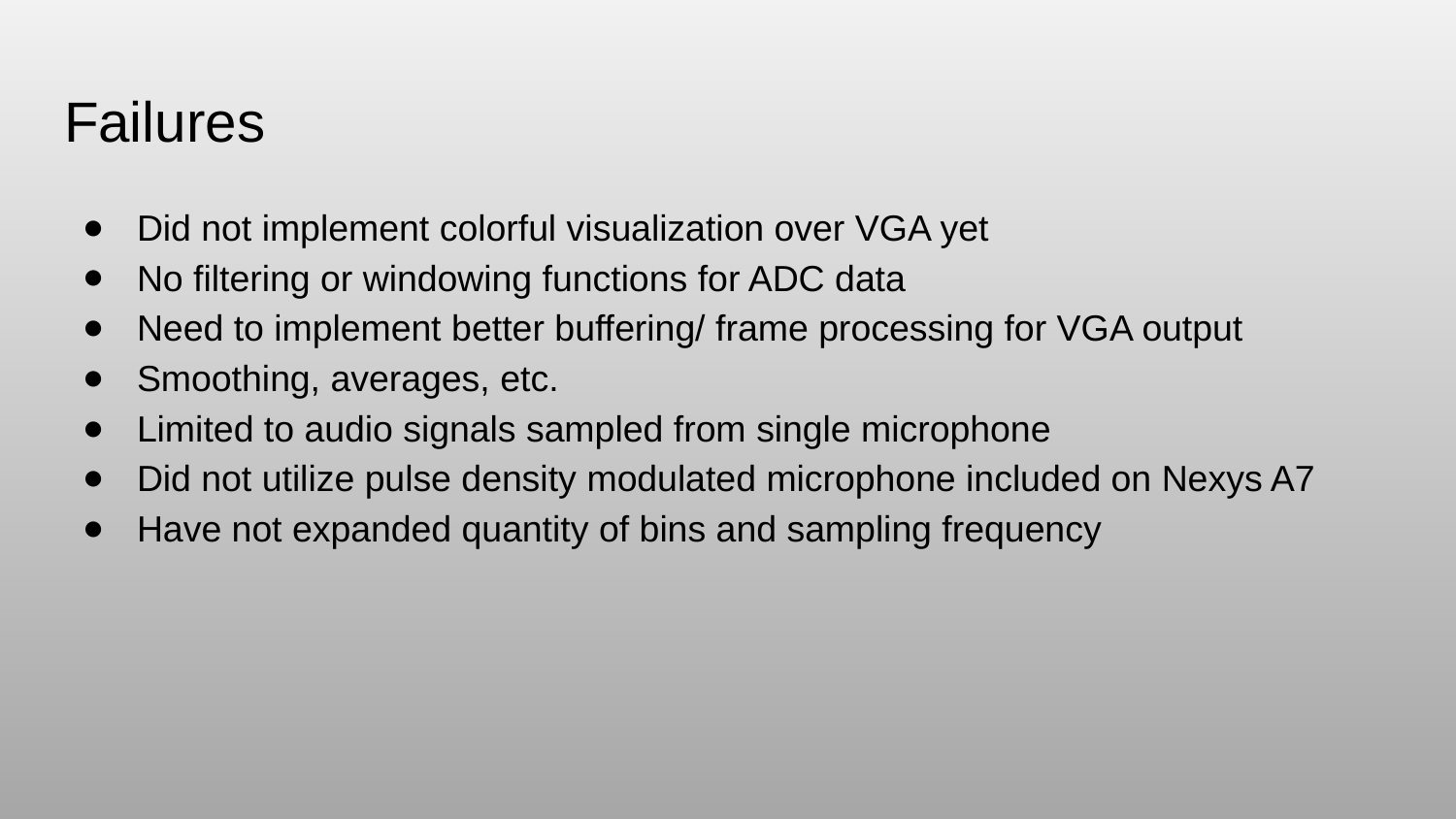

# Failures
Did not implement colorful visualization over VGA yet
No filtering or windowing functions for ADC data
Need to implement better buffering/ frame processing for VGA output
Smoothing, averages, etc.
Limited to audio signals sampled from single microphone
Did not utilize pulse density modulated microphone included on Nexys A7
Have not expanded quantity of bins and sampling frequency